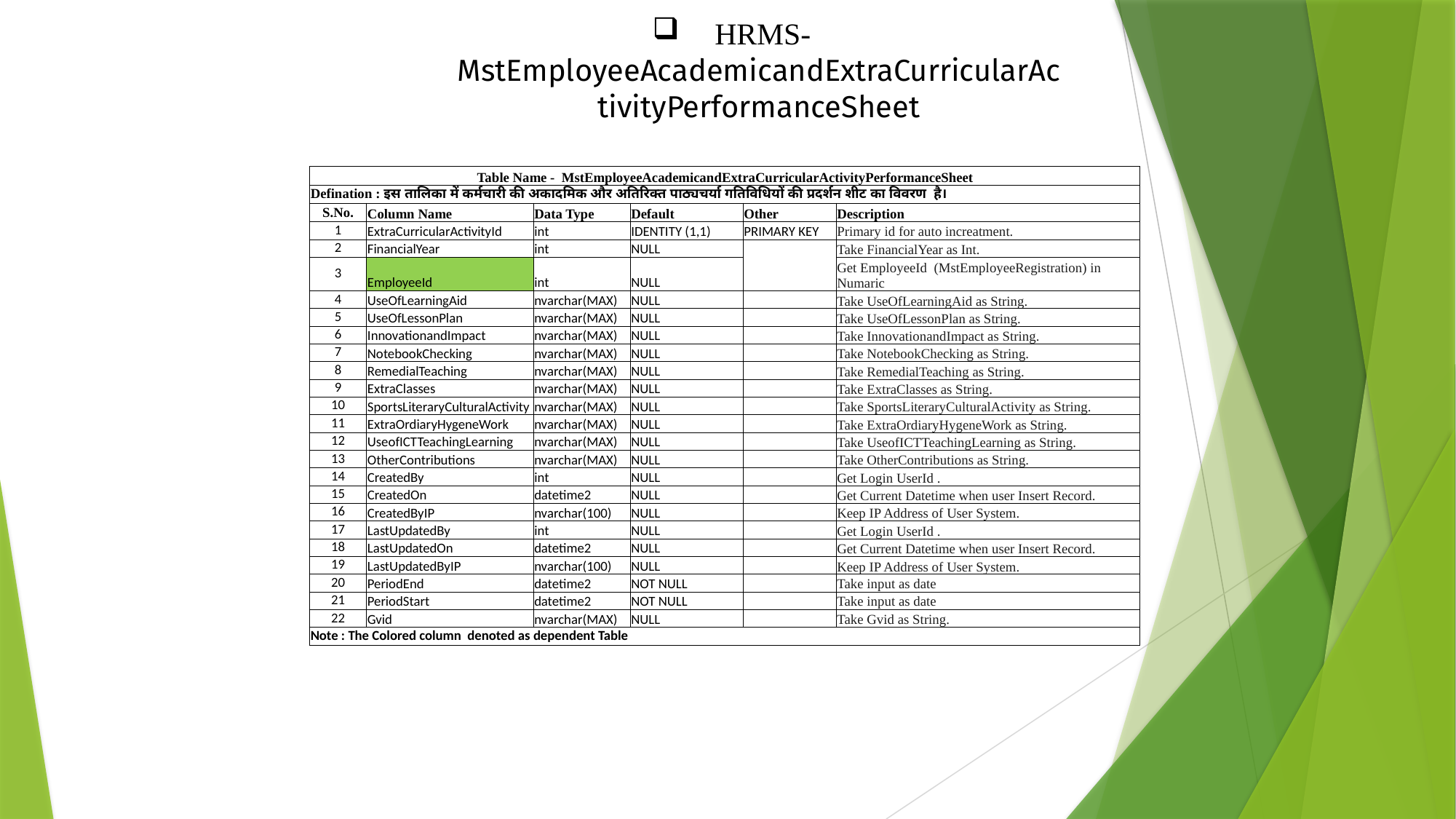

HRMS- MstEmployeeAcademicandExtraCurricularActivityPerformanceSheet
| Table Name - MstEmployeeAcademicandExtraCurricularActivityPerformanceSheet |  |  |  |  |  |
| --- | --- | --- | --- | --- | --- |
| Defination : इस तालिका में कर्मचारी की अकादमिक और अतिरिक्त पाठ्यचर्या गतिविधियों की प्रदर्शन शीट का विवरण है। |  |  |  |  |  |
| S.No. | Column Name | Data Type | Default | Other | Description |
| 1 | ExtraCurricularActivityId | int | IDENTITY (1,1) | PRIMARY KEY | Primary id for auto increatment. |
| 2 | FinancialYear | int | NULL |  | Take FinancialYear as Int. |
| 3 | EmployeeId | int | NULL |  | Get EmployeeId (MstEmployeeRegistration) in Numaric |
| 4 | UseOfLearningAid | nvarchar(MAX) | NULL |  | Take UseOfLearningAid as String. |
| 5 | UseOfLessonPlan | nvarchar(MAX) | NULL |  | Take UseOfLessonPlan as String. |
| 6 | InnovationandImpact | nvarchar(MAX) | NULL |  | Take InnovationandImpact as String. |
| 7 | NotebookChecking | nvarchar(MAX) | NULL |  | Take NotebookChecking as String. |
| 8 | RemedialTeaching | nvarchar(MAX) | NULL |  | Take RemedialTeaching as String. |
| 9 | ExtraClasses | nvarchar(MAX) | NULL |  | Take ExtraClasses as String. |
| 10 | SportsLiteraryCulturalActivity | nvarchar(MAX) | NULL |  | Take SportsLiteraryCulturalActivity as String. |
| 11 | ExtraOrdiaryHygeneWork | nvarchar(MAX) | NULL |  | Take ExtraOrdiaryHygeneWork as String. |
| 12 | UseofICTTeachingLearning | nvarchar(MAX) | NULL |  | Take UseofICTTeachingLearning as String. |
| 13 | OtherContributions | nvarchar(MAX) | NULL |  | Take OtherContributions as String. |
| 14 | CreatedBy | int | NULL |  | Get Login UserId . |
| 15 | CreatedOn | datetime2 | NULL |  | Get Current Datetime when user Insert Record. |
| 16 | CreatedByIP | nvarchar(100) | NULL |  | Keep IP Address of User System. |
| 17 | LastUpdatedBy | int | NULL |  | Get Login UserId . |
| 18 | LastUpdatedOn | datetime2 | NULL |  | Get Current Datetime when user Insert Record. |
| 19 | LastUpdatedByIP | nvarchar(100) | NULL |  | Keep IP Address of User System. |
| 20 | PeriodEnd | datetime2 | NOT NULL |  | Take input as date |
| 21 | PeriodStart | datetime2 | NOT NULL |  | Take input as date |
| 22 | Gvid | nvarchar(MAX) | NULL |  | Take Gvid as String. |
| Note : The Colored column denoted as dependent Table |  |  |  |  |  |